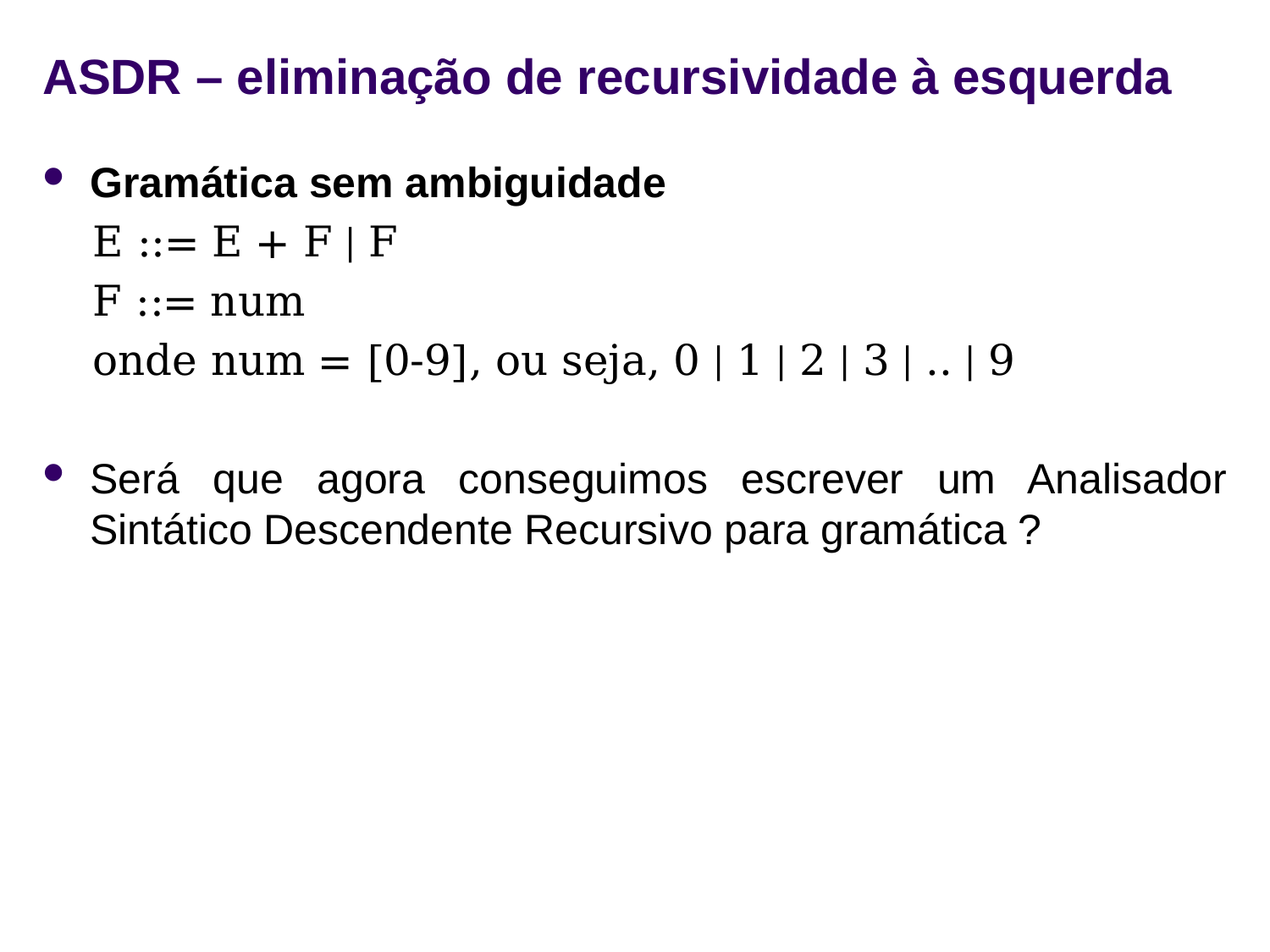

# ASDR – eliminação de recursividade à esquerda
Gramática sem ambiguidade
E ::= E + F | F
F ::= num
onde num = [0-9], ou seja, 0 | 1 | 2 | 3 | .. | 9

Será que agora conseguimos escrever um Analisador Sintático Descendente Recursivo para gramática ?